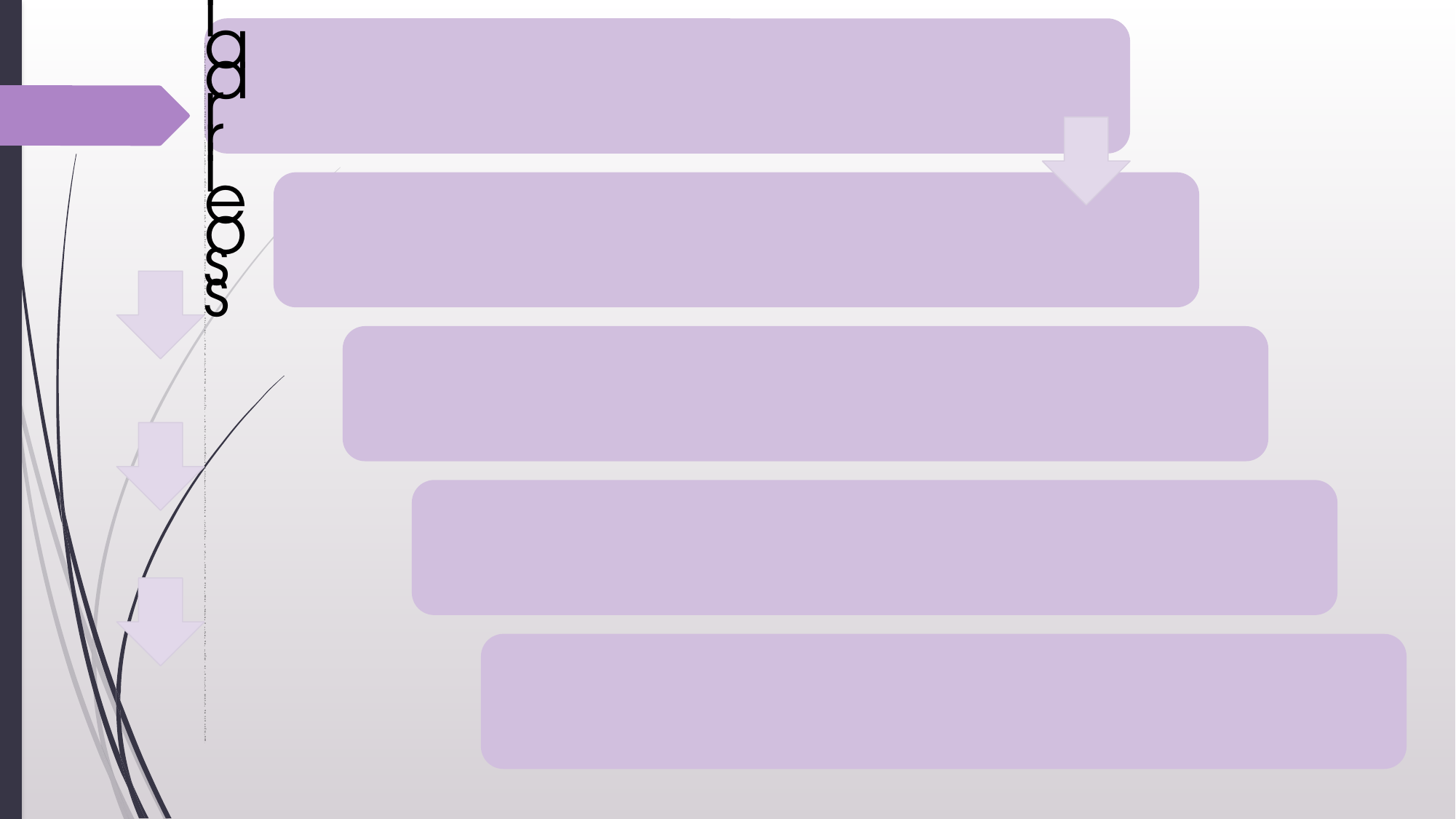

Populares
Los textos populares son escritos que poseen un lenguaje sencillo, común y accesible para la población, en muchos casos no se conoce el autor por lo que se considera que son anónimos, y se usan cotidianamente en contextos coloquiales e informales. Su valor radica en que siguen vigentes a través del tiempo, en la cultura popular de una comunidad.